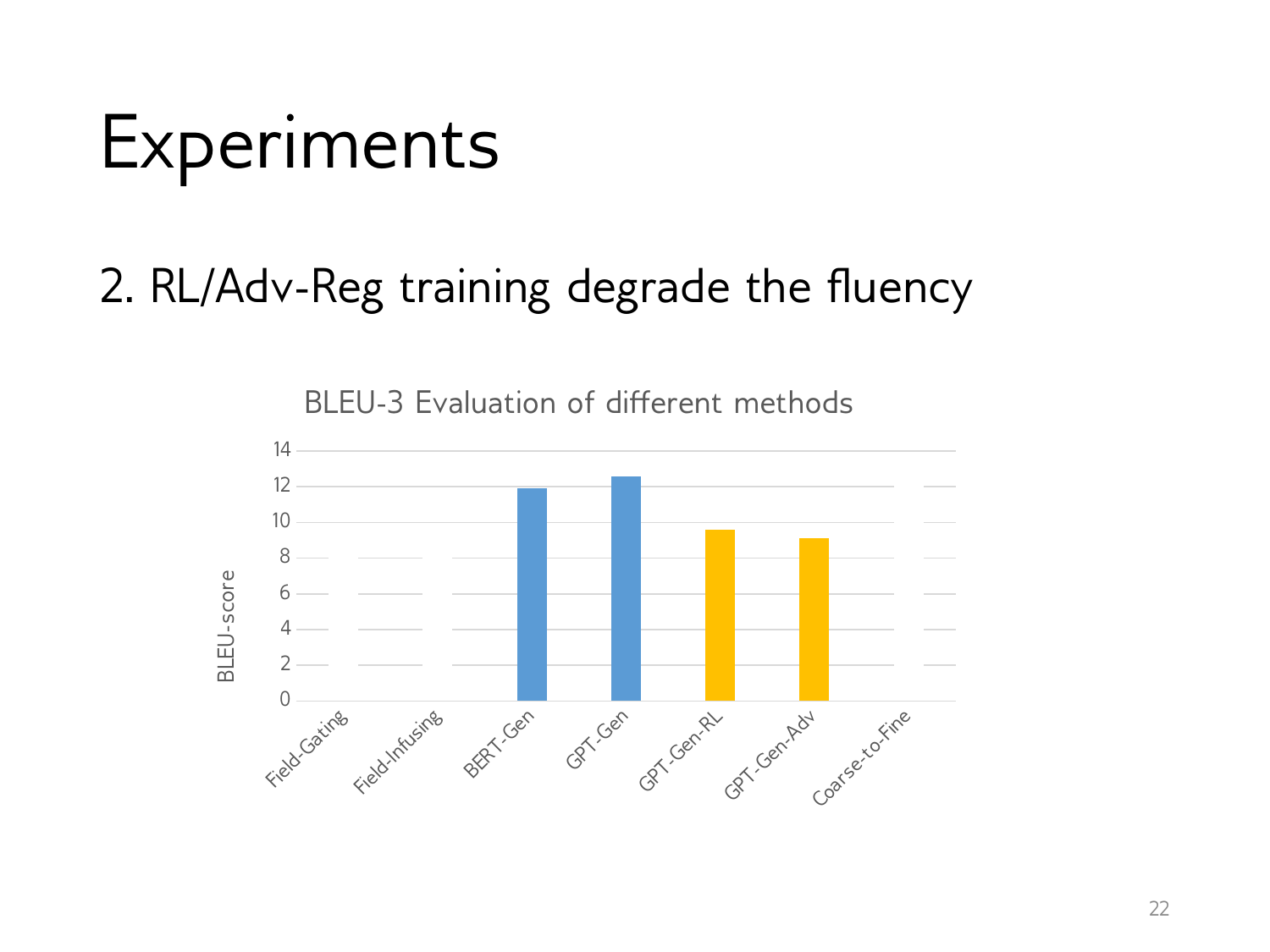

# Experiments
2. RL/Adv-Reg training degrade the fluency

### Chart: BLEU-3 Evaluation of different methods

| Category | Field-Gating |
|---|---|
| Field-Gating | 8.3 |
| Field-Infusing | 8.4 |
| BERT-Gen | 11.9 |
| GPT-Gen | 12.6 |
| GPT-Gen-RL | 9.6 |
| GPT-Gen-Adv | 9.1 |
| Coarse-to-Fine | 13.3 |
22